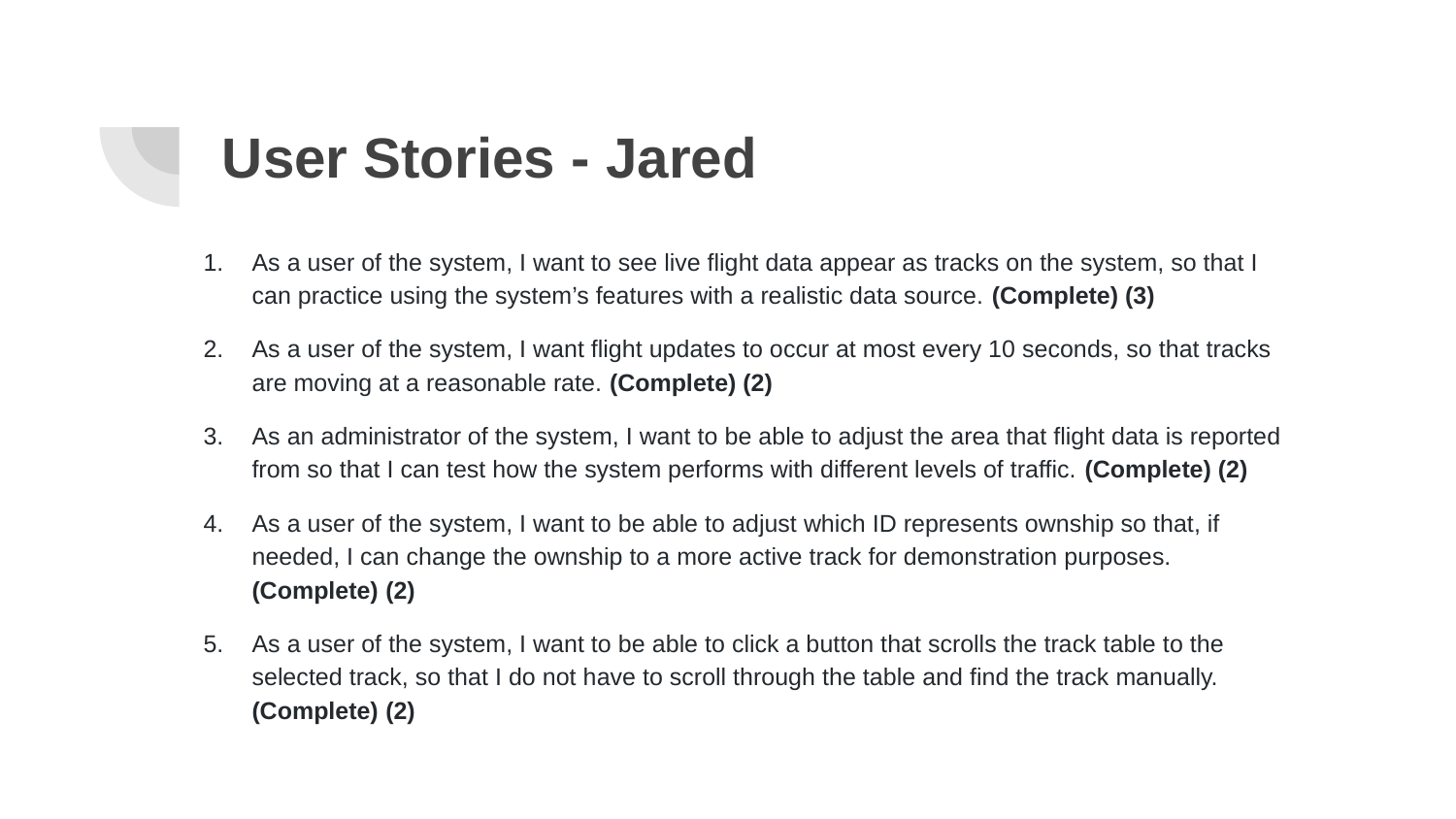

# User Stories - Jared
As a user of the system, I want to see live flight data appear as tracks on the system, so that I can practice using the system’s features with a realistic data source. (Complete) (3)
As a user of the system, I want flight updates to occur at most every 10 seconds, so that tracks are moving at a reasonable rate. (Complete) (2)
As an administrator of the system, I want to be able to adjust the area that flight data is reported from so that I can test how the system performs with different levels of traffic. (Complete) (2)
As a user of the system, I want to be able to adjust which ID represents ownship so that, if needed, I can change the ownship to a more active track for demonstration purposes. (Complete) (2)
As a user of the system, I want to be able to click a button that scrolls the track table to the selected track, so that I do not have to scroll through the table and find the track manually. (Complete) (2)